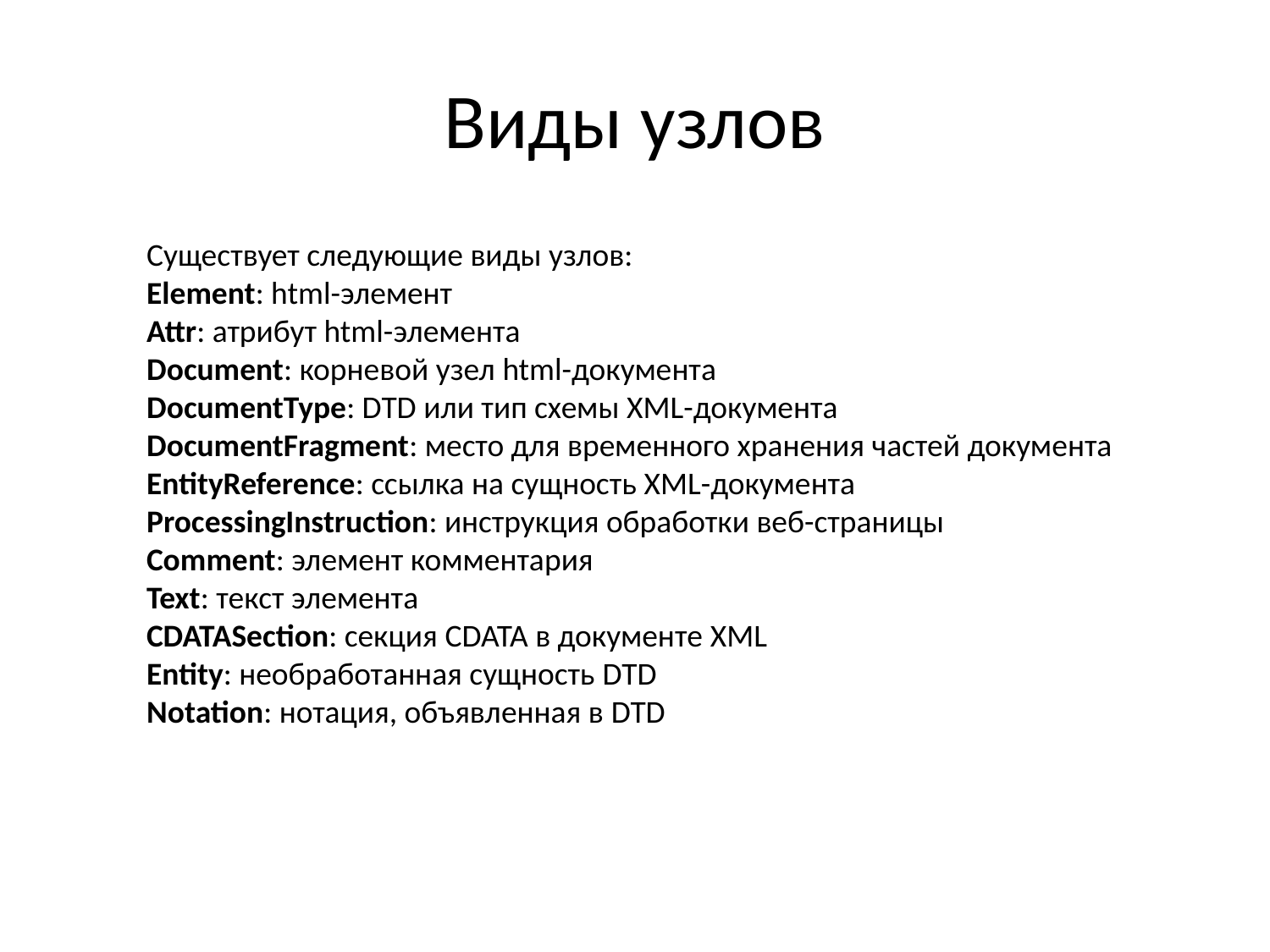

# Виды узлов
Существует следующие виды узлов:
Element: html-элемент
Attr: атрибут html-элемента
Document: корневой узел html-документа
DocumentType: DTD или тип схемы XML-документа
DocumentFragment: место для временного хранения частей документа
EntityReference: ссылка на сущность XML-документа
ProcessingInstruction: инструкция обработки веб-страницы
Comment: элемент комментария
Text: текст элемента
CDATASection: секция CDATA в документе XML
Entity: необработанная сущность DTD
Notation: нотация, объявленная в DTD